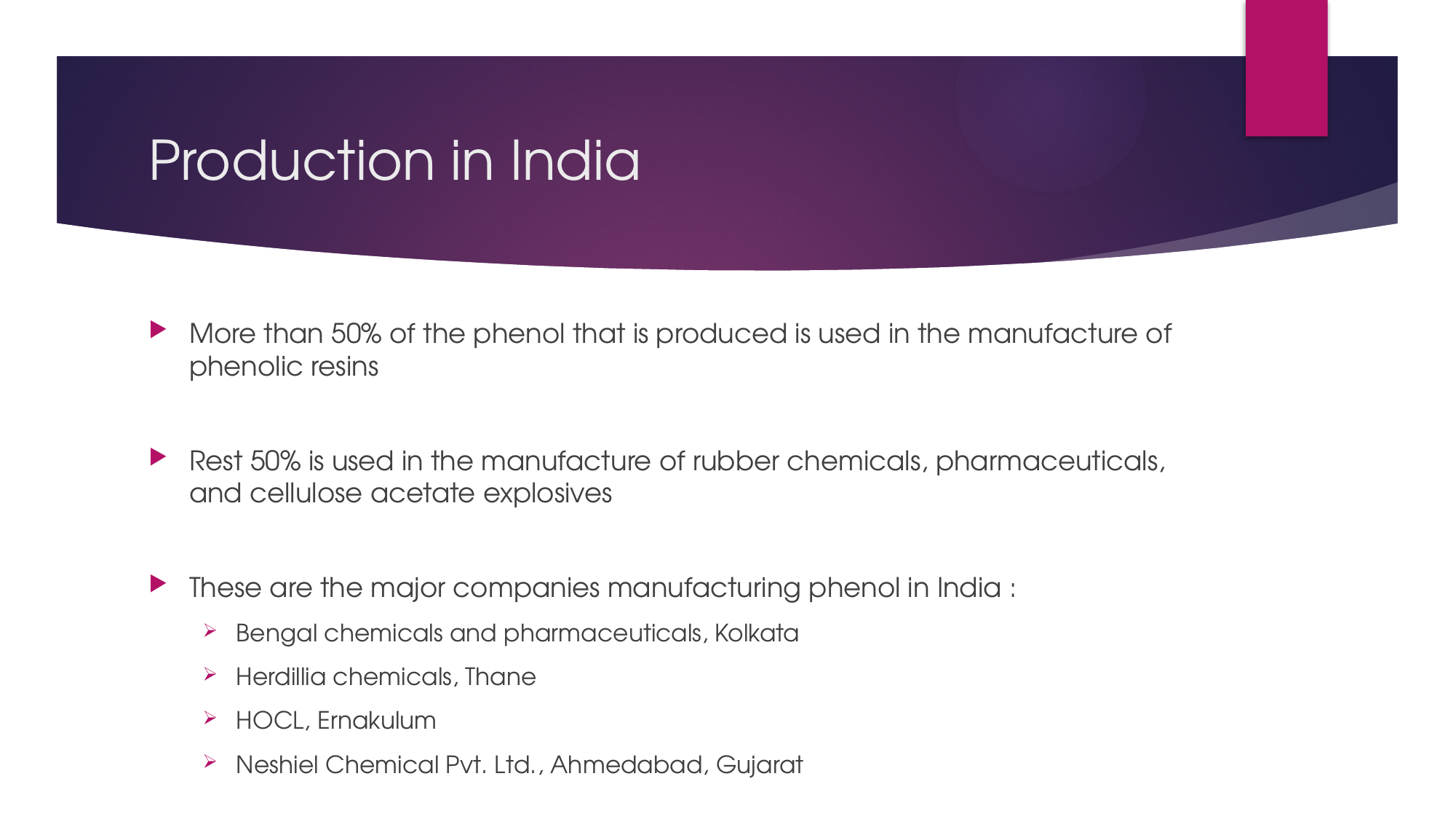

# Production in India
More than 50% of the phenol that is produced is used in the manufacture of phenolic resins

Rest 50% is used in the manufacture of rubber chemicals, pharmaceuticals, and cellulose acetate explosives

These are the major companies manufacturing phenol in India :
Bengal chemicals and pharmaceuticals, Kolkata
Herdillia chemicals, Thane
HOCL, Ernakulum
Neshiel Chemical Pvt. Ltd., Ahmedabad, Gujarat